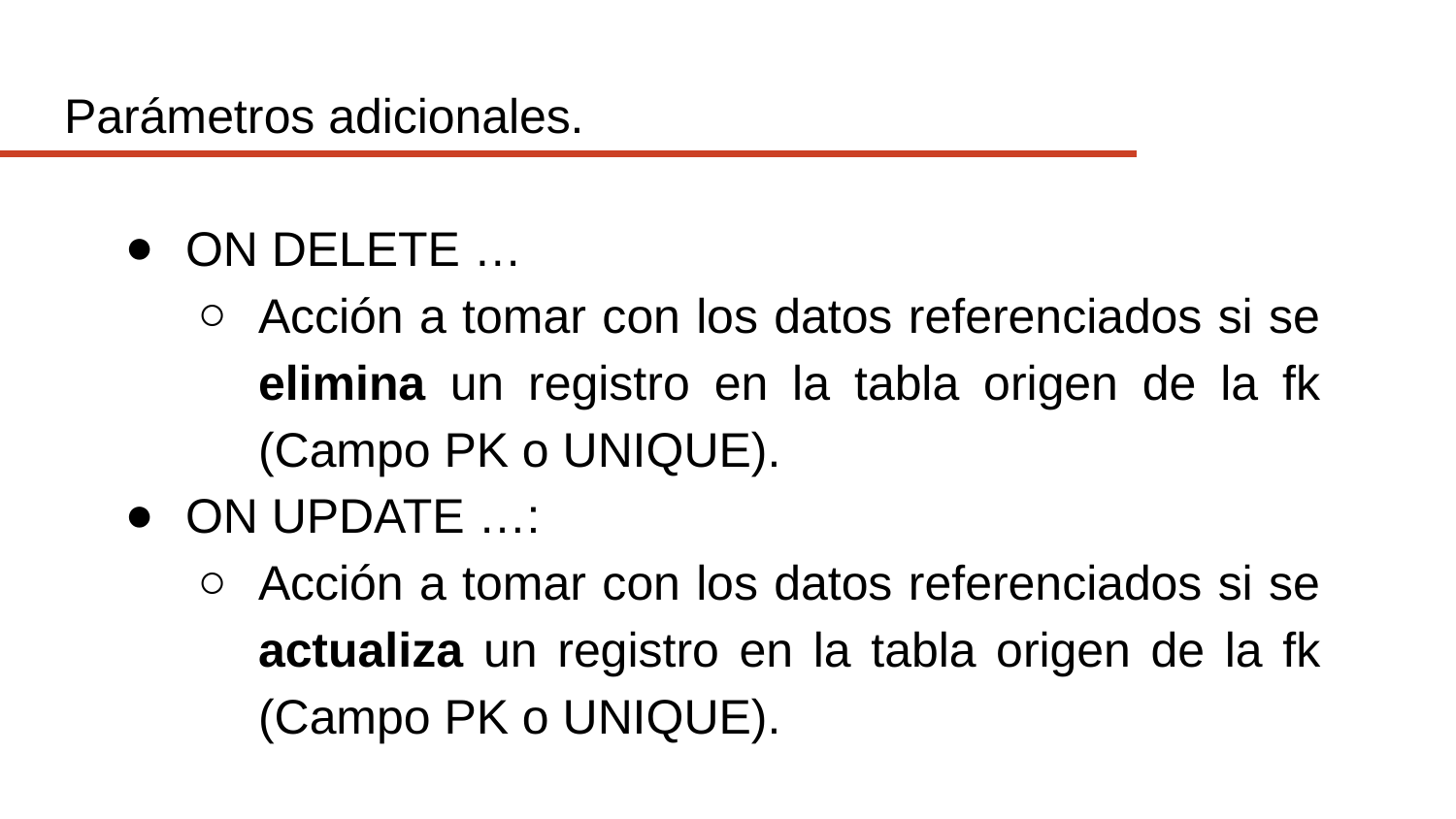

Parámetros adicionales.
ON DELETE …
Acción a tomar con los datos referenciados si se elimina un registro en la tabla origen de la fk (Campo PK o UNIQUE).
ON UPDATE …:
Acción a tomar con los datos referenciados si se actualiza un registro en la tabla origen de la fk (Campo PK o UNIQUE).